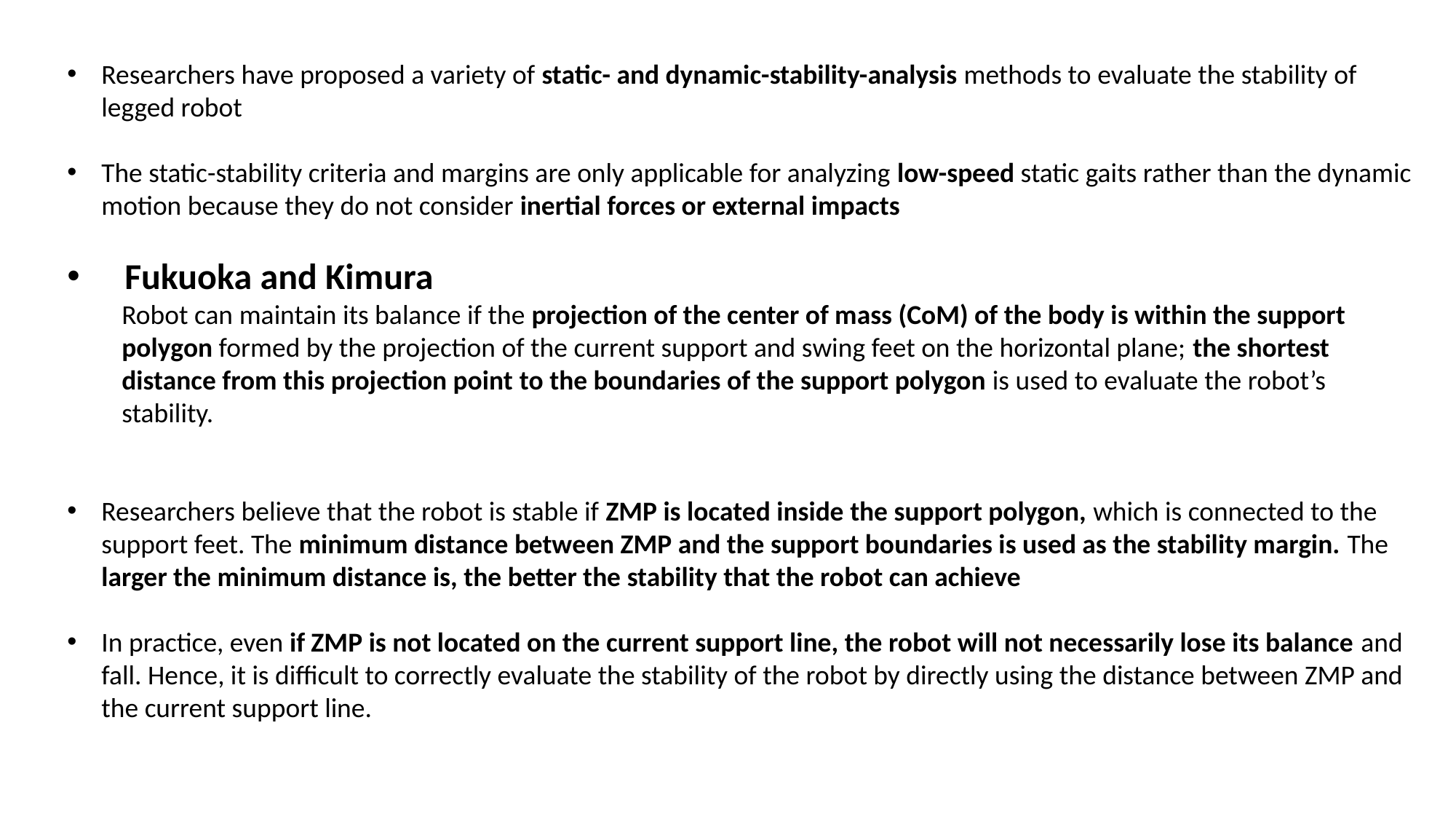

Researchers have proposed a variety of static- and dynamic-stability-analysis methods to evaluate the stability of legged robot

The static-stability criteria and margins are only applicable for analyzing low-speed static gaits rather than the dynamic motion because they do not consider inertial forces or external impacts

  Fukuoka and Kimura
Robot can maintain its balance if the projection of the center of mass (CoM) of the body is within the support polygon formed by the projection of the current support and swing feet on the horizontal plane; the shortest distance from this projection point to the boundaries of the support polygon is used to evaluate the robot’s stability.

Researchers believe that the robot is stable if ZMP is located inside the support polygon, which is connected to the support feet. The minimum distance between ZMP and the support boundaries is used as the stability margin. The larger the minimum distance is, the better the stability that the robot can achieve

In practice, even if ZMP is not located on the current support line, the robot will not necessarily lose its balance and fall. Hence, it is difficult to correctly evaluate the stability of the robot by directly using the distance between ZMP and the current support line.